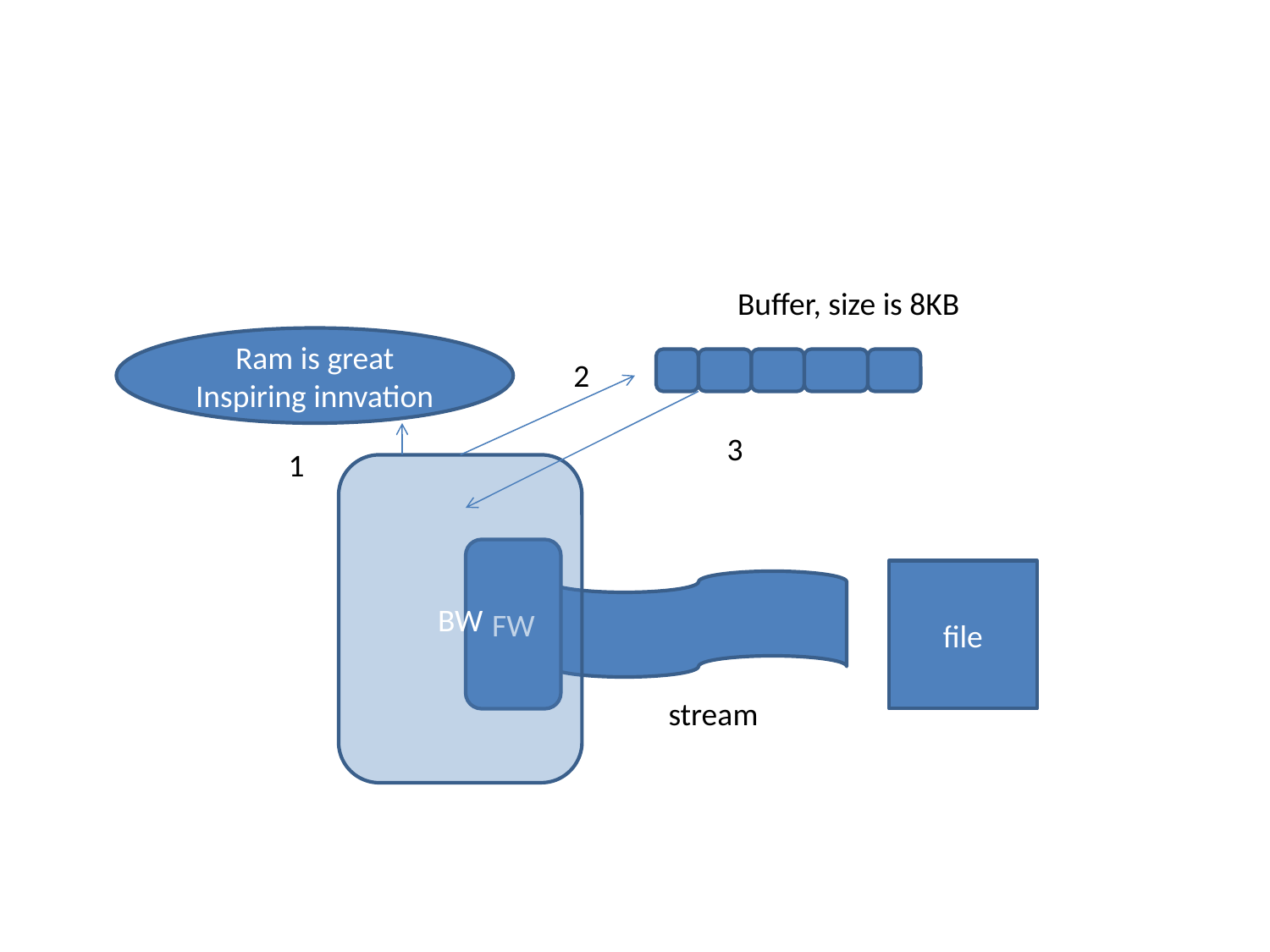

#

Buffer, size is 8KB
Ram is great
Inspiring innvation
2

3
1
BW
FW
file

stream